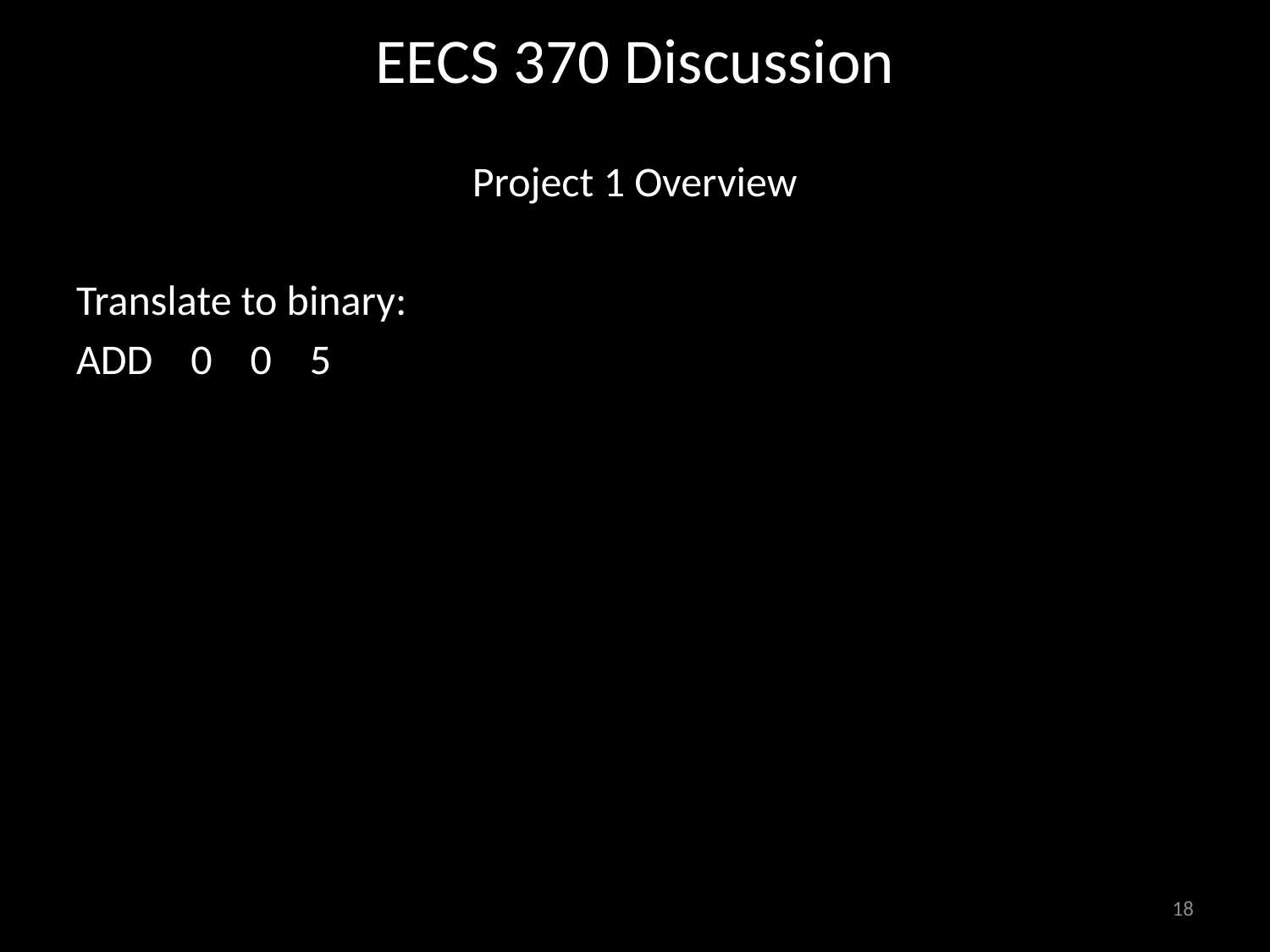

# EECS 370 Discussion
Project 1 Overview

Translate to binary:
ADD    0    0    5
18